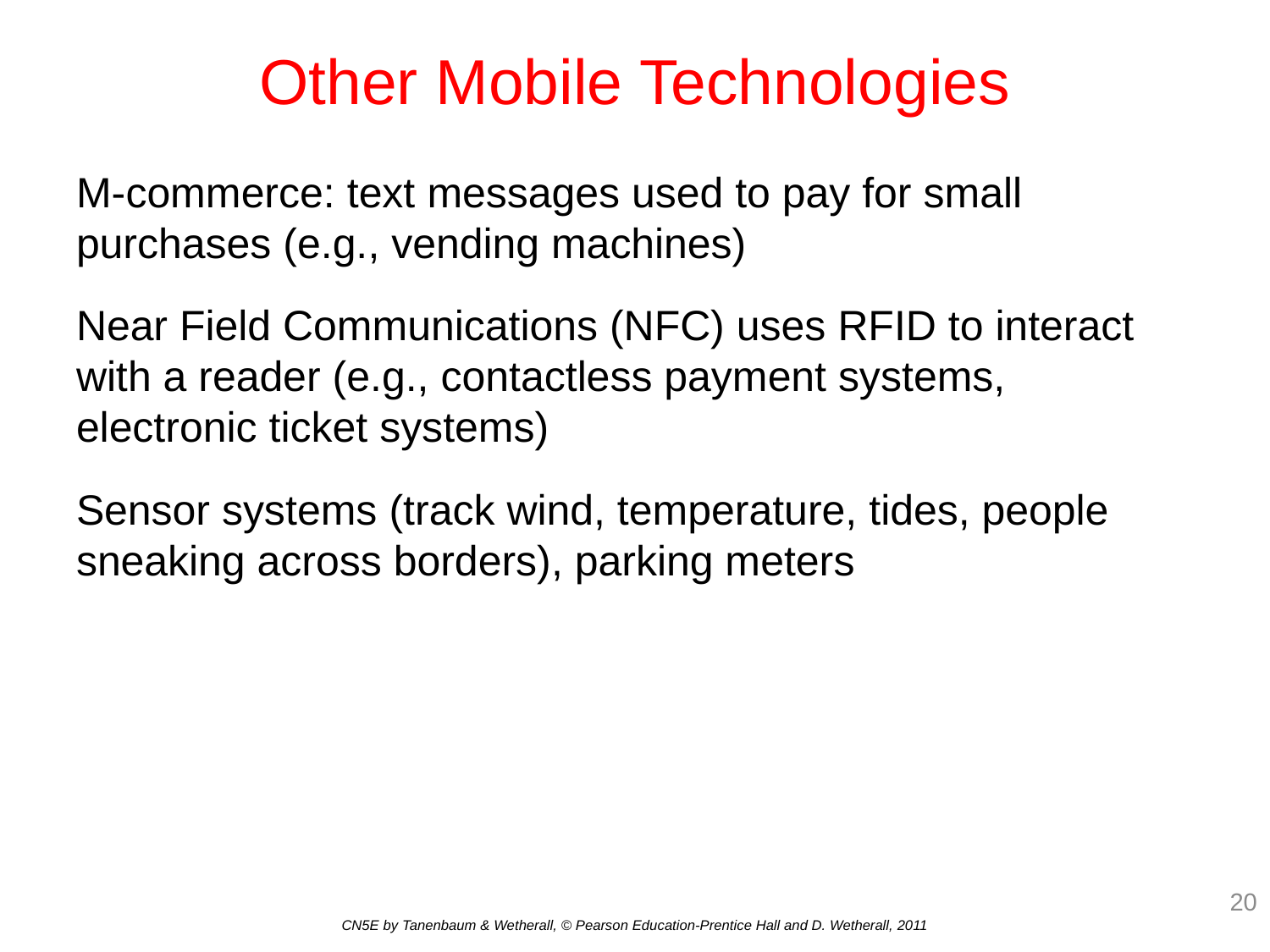

# Other Mobile Technologies
M-commerce: text messages used to pay for small purchases (e.g., vending machines)
Near Field Communications (NFC) uses RFID to interact with a reader (e.g., contactless payment systems, electronic ticket systems)
Sensor systems (track wind, temperature, tides, people sneaking across borders), parking meters
20
CN5E by Tanenbaum & Wetherall, © Pearson Education-Prentice Hall and D. Wetherall, 2011